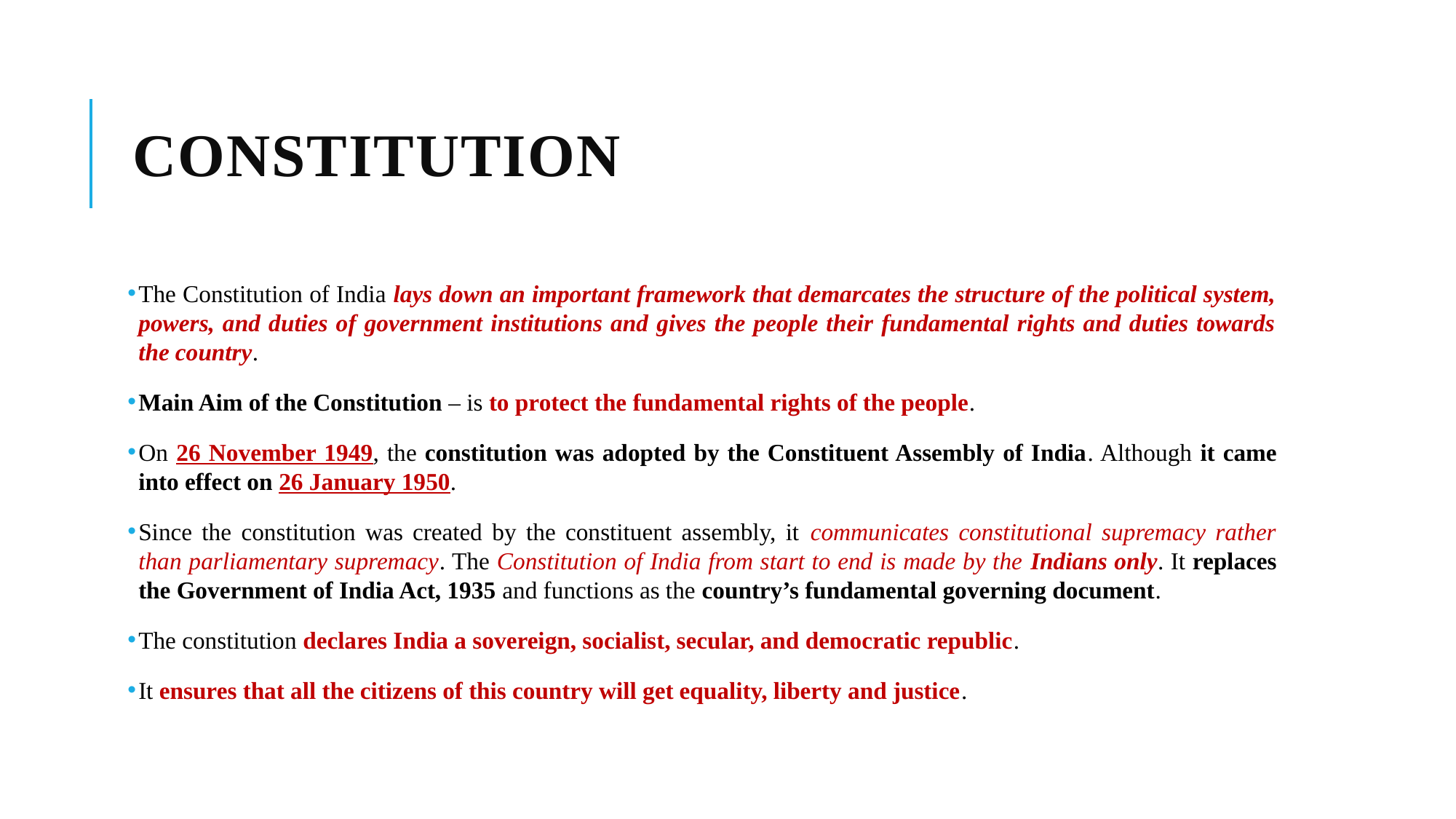

# CONSTITUTION
The Constitution of India lays down an important framework that demarcates the structure of the political system, powers, and duties of government institutions and gives the people their fundamental rights and duties towards the country.
Main Aim of the Constitution – is to protect the fundamental rights of the people.
On 26 November 1949, the constitution was adopted by the Constituent Assembly of India. Although it came into effect on 26 January 1950.
Since the constitution was created by the constituent assembly, it communicates constitutional supremacy rather than parliamentary supremacy. The Constitution of India from start to end is made by the Indians only. It replaces the Government of India Act, 1935 and functions as the country’s fundamental governing document.
The constitution declares India a sovereign, socialist, secular, and democratic republic.
It ensures that all the citizens of this country will get equality, liberty and justice.